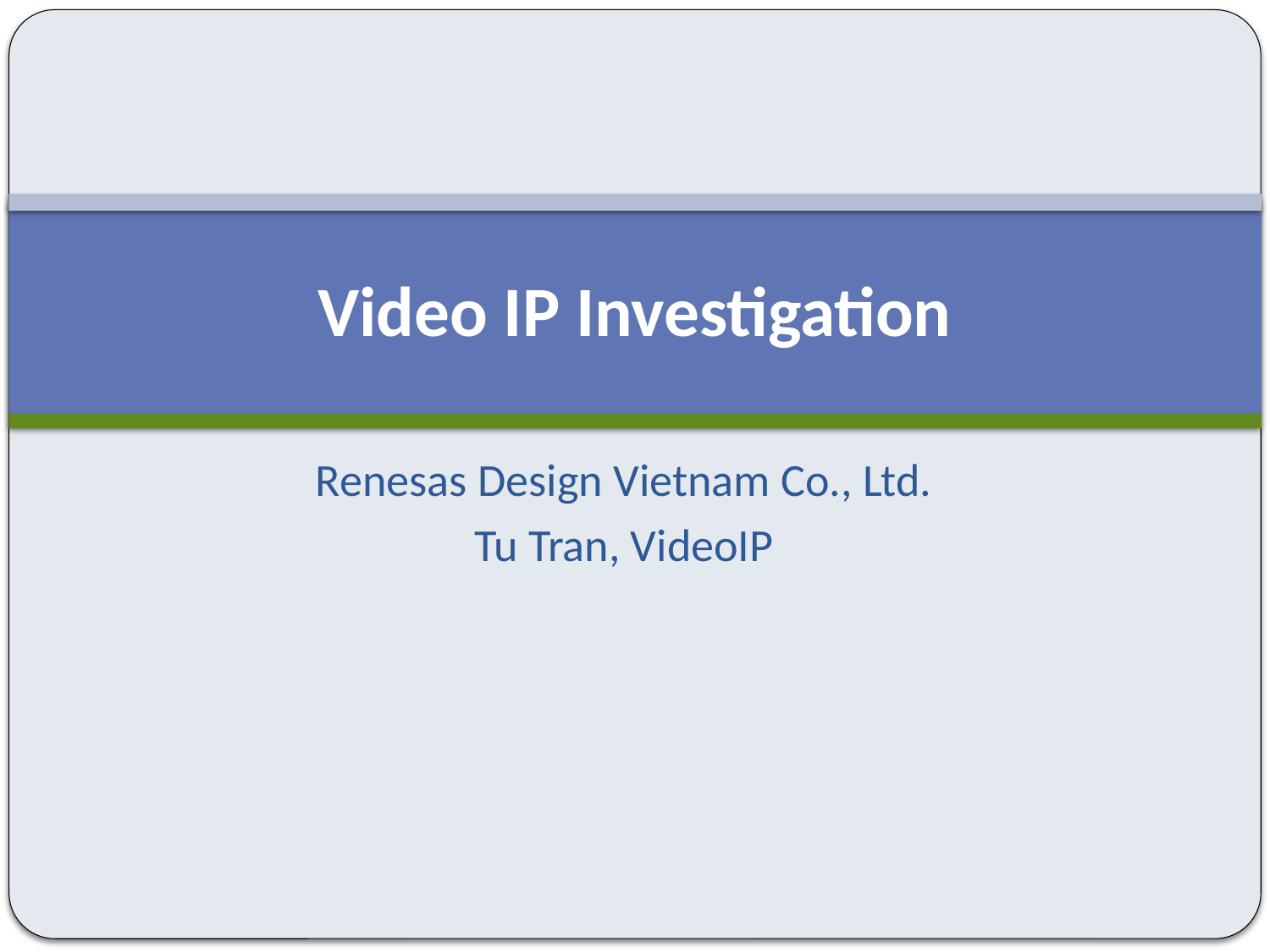

# Video IP Investigation
Renesas Design Vietnam Co., Ltd.
Tu Tran, VideoIP